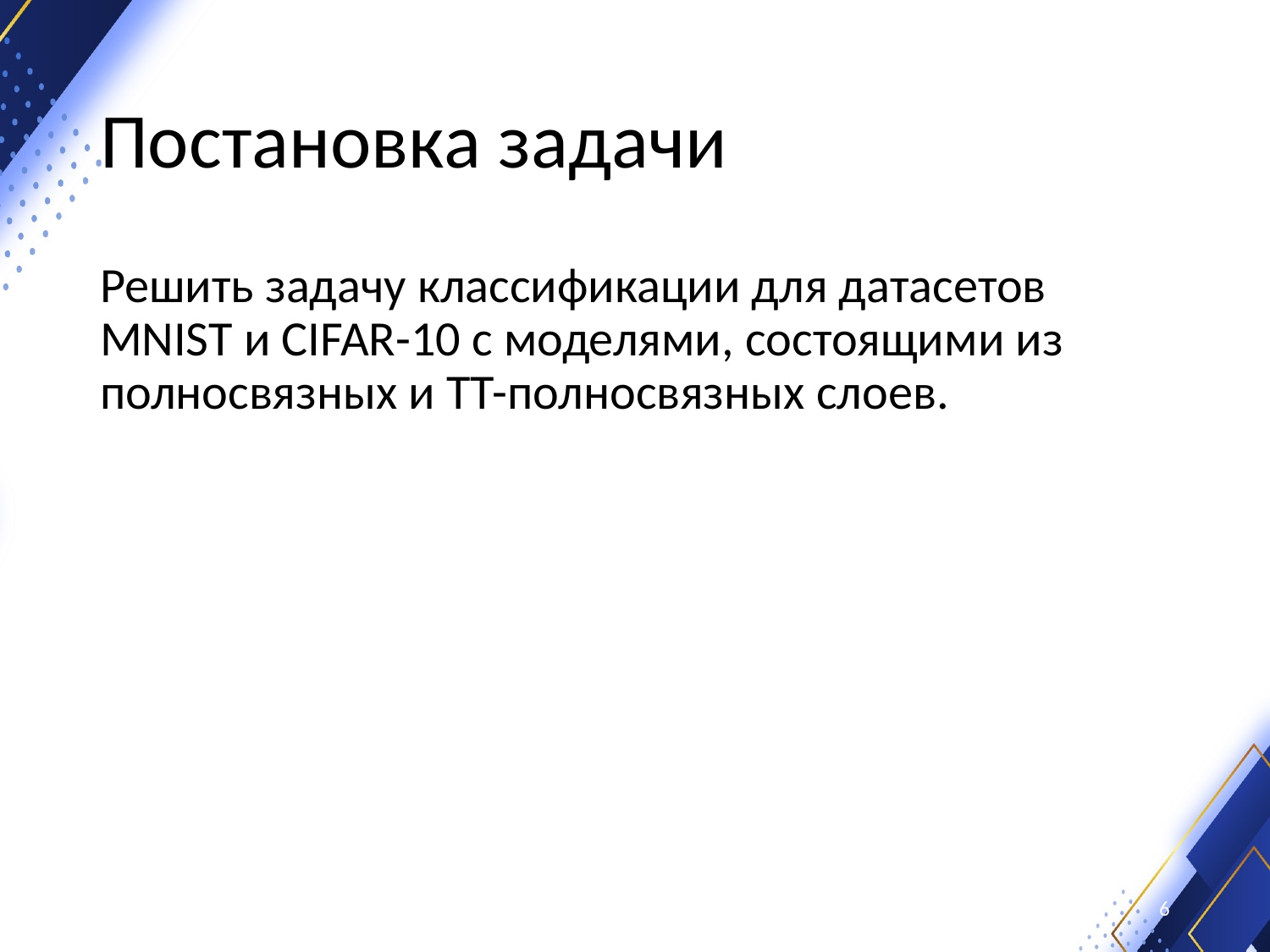

# Постановка задачи
Решить задачу классификации для датасетов MNIST и CIFAR-10 с моделями, состоящими из полносвязных и ТТ-полносвязных слоев.
6